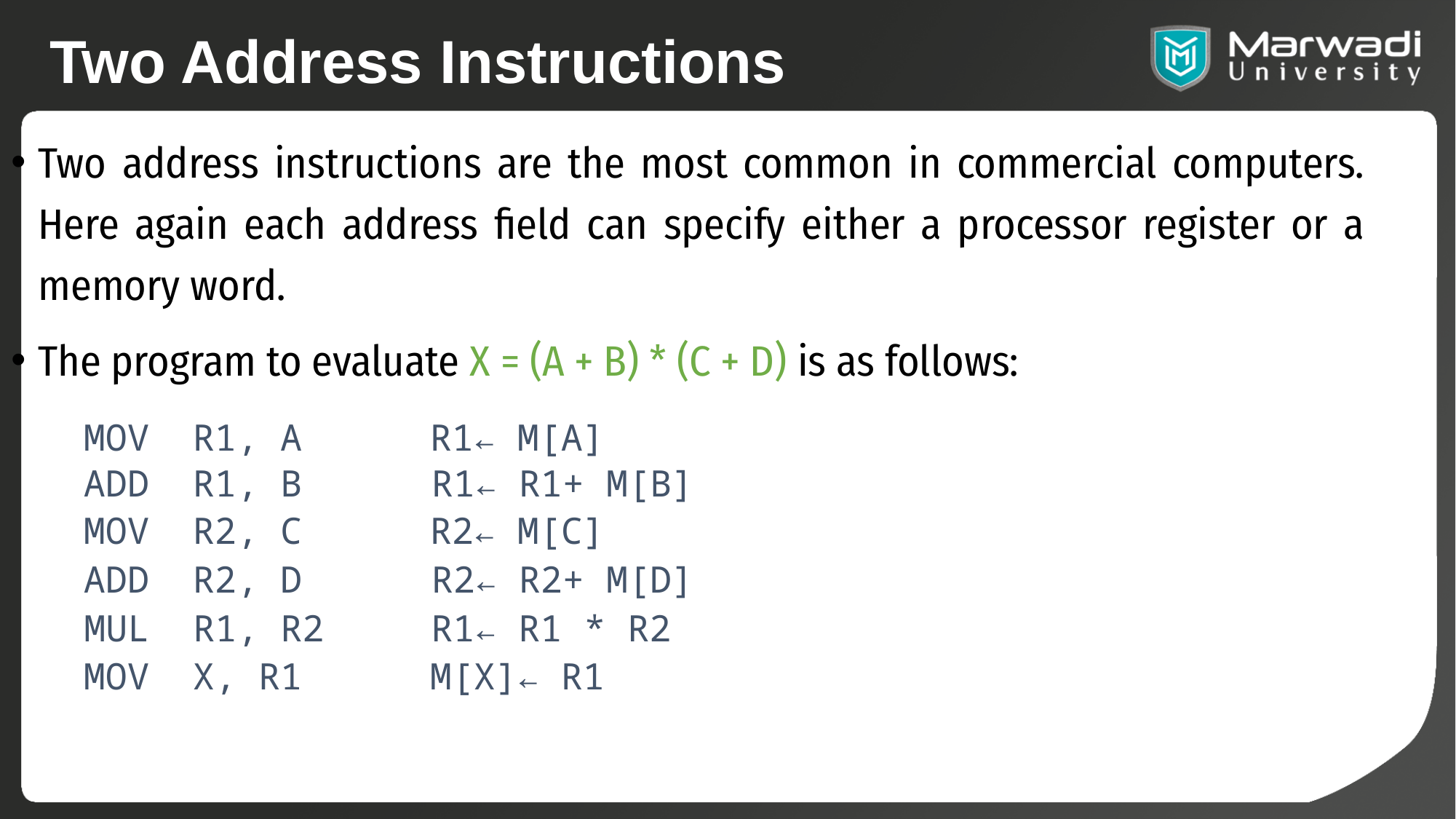

# Two Address Instructions
Two address instructions are the most common in commercial computers. Here again each address field can specify either a processor register or a memory word.
The program to evaluate X = (A + B) * (C + D) is as follows:
MOV	R1, A
R1← M[A]
ADD	R1, B
R1← R1+ M[B]
MOV	R2, C
R2← M[C]
ADD	R2, D
R2← R2+ M[D]
MUL	R1, R2
R1← R1 * R2
MOV	X, R1
M[X]← R1